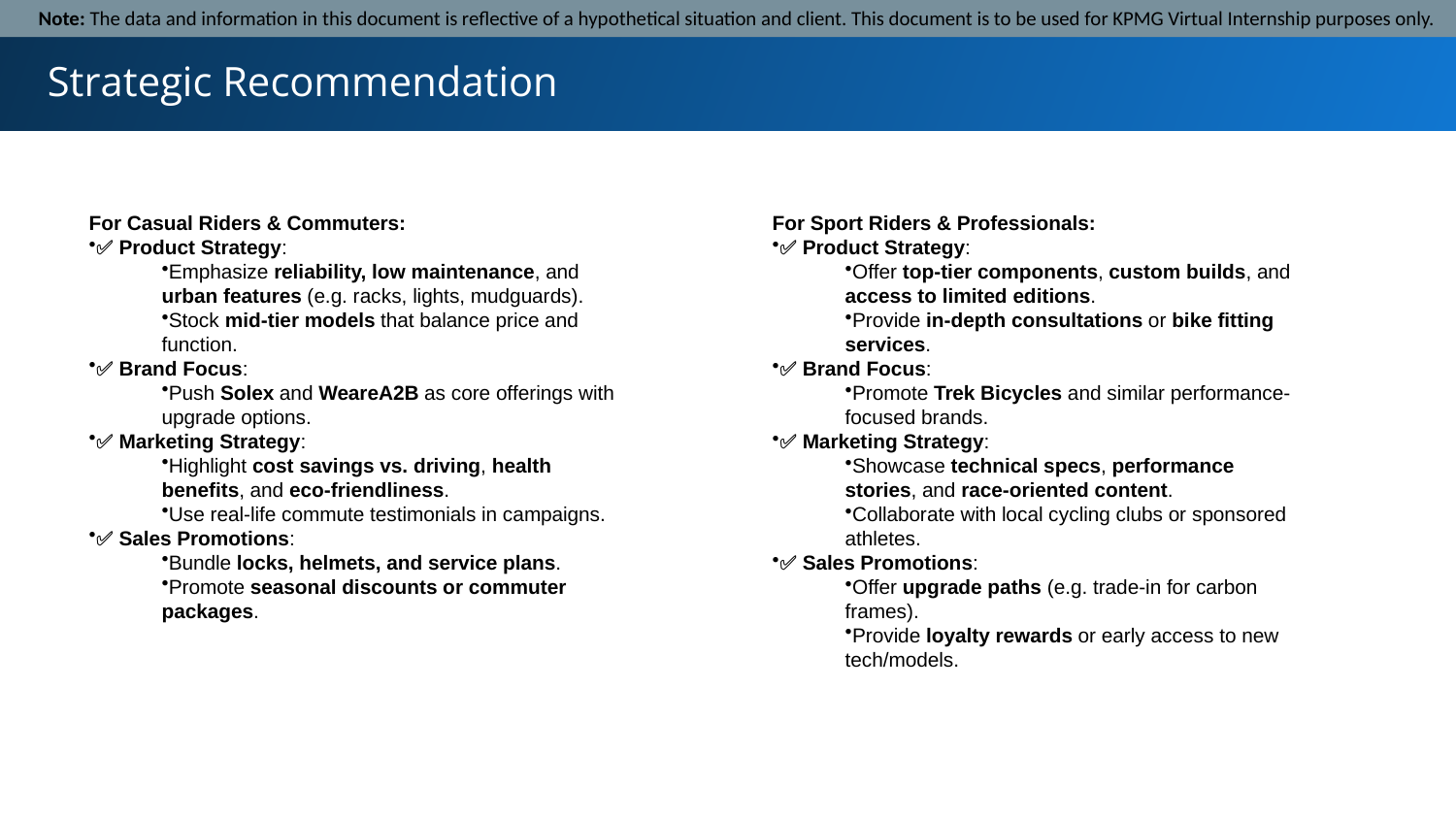

Note: The data and information in this document is reflective of a hypothetical situation and client. This document is to be used for KPMG Virtual Internship purposes only.
Strategic Recommendation

For Casual Riders & Commuters:
✅ Product Strategy:
Emphasize reliability, low maintenance, and urban features (e.g. racks, lights, mudguards).
Stock mid-tier models that balance price and function.
✅ Brand Focus:
Push Solex and WeareA2B as core offerings with upgrade options.
✅ Marketing Strategy:
Highlight cost savings vs. driving, health benefits, and eco-friendliness.
Use real-life commute testimonials in campaigns.
✅ Sales Promotions:
Bundle locks, helmets, and service plans.
Promote seasonal discounts or commuter packages.

For Sport Riders & Professionals:
✅ Product Strategy:
Offer top-tier components, custom builds, and access to limited editions.
Provide in-depth consultations or bike fitting services.
✅ Brand Focus:
Promote Trek Bicycles and similar performance-focused brands.
✅ Marketing Strategy:
Showcase technical specs, performance stories, and race-oriented content.
Collaborate with local cycling clubs or sponsored athletes.
✅ Sales Promotions:
Offer upgrade paths (e.g. trade-in for carbon frames).
Provide loyalty rewards or early access to new tech/models.